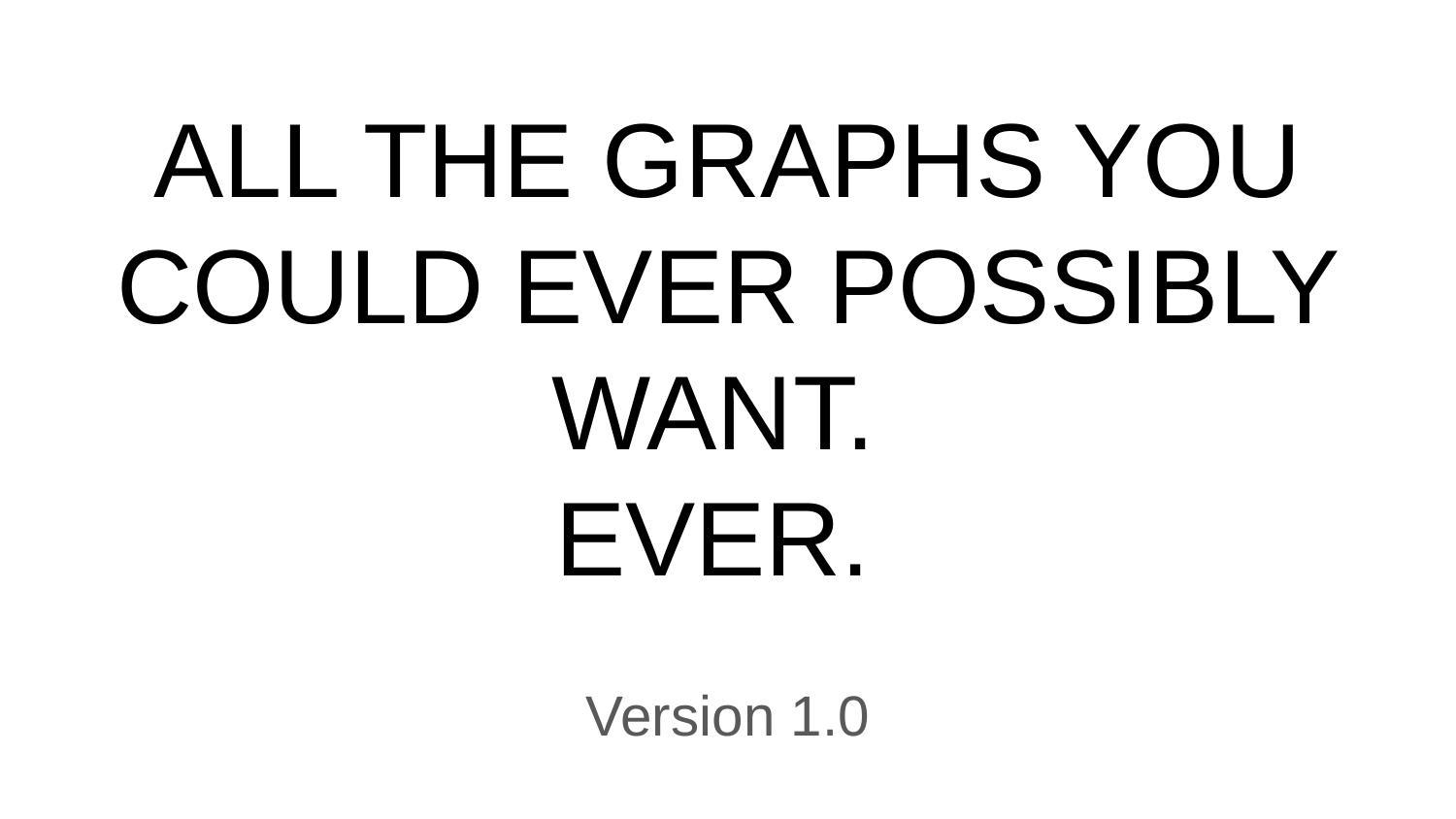

# ALL THE GRAPHS YOU COULD EVER POSSIBLY WANT.
EVER.
Version 1.0